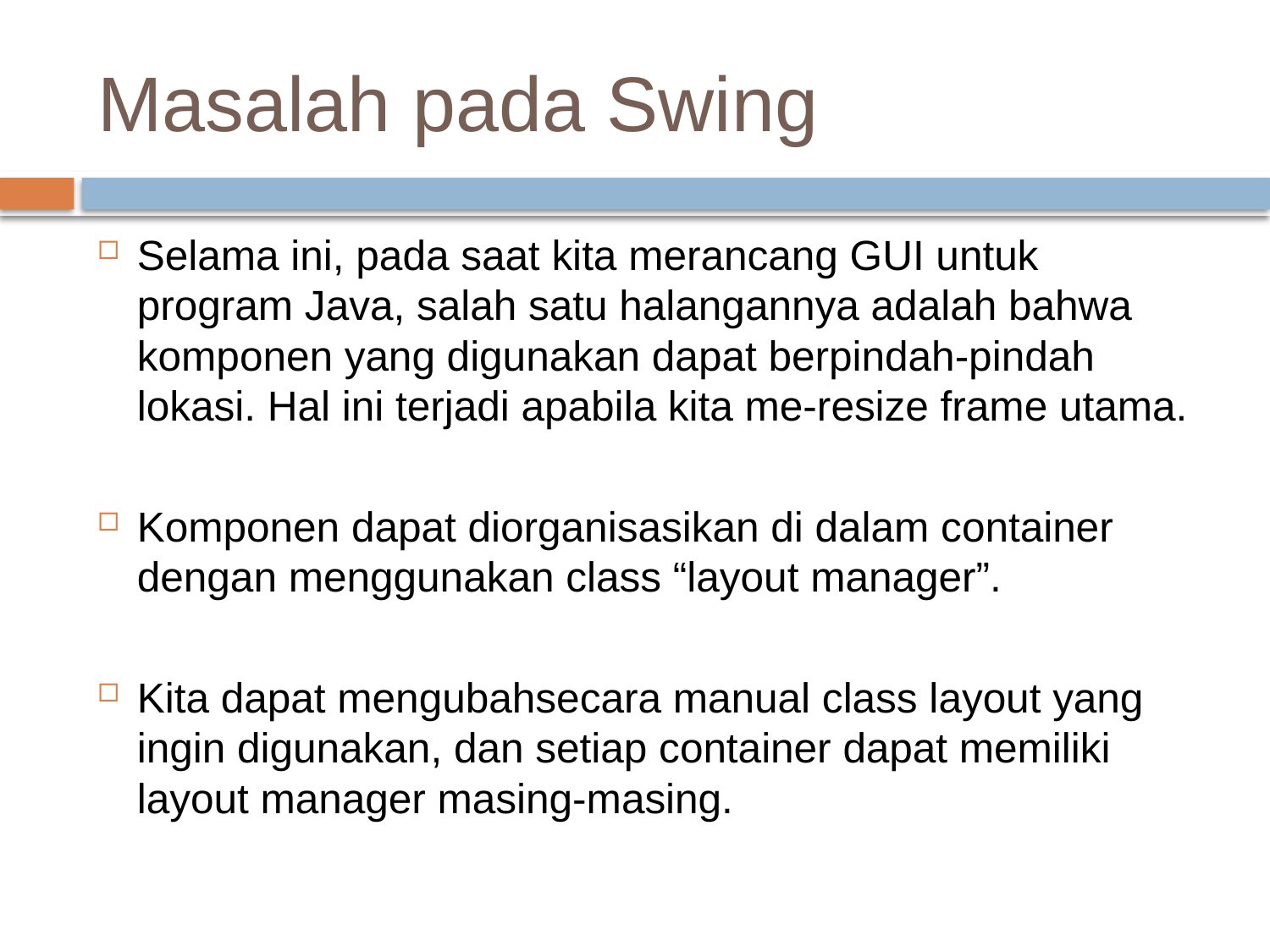

# Masalah pada Swing
Selama ini, pada saat kita merancang GUI untuk program Java, salah satu halangannya adalah bahwa komponen yang digunakan dapat berpindah-pindah lokasi. Hal ini terjadi apabila kita me-resize frame utama.

Komponen dapat diorganisasikan di dalam container dengan menggunakan class “layout manager”.

Kita dapat mengubahsecara manual class layout yang ingin digunakan, dan setiap container dapat memiliki layout manager masing-masing.